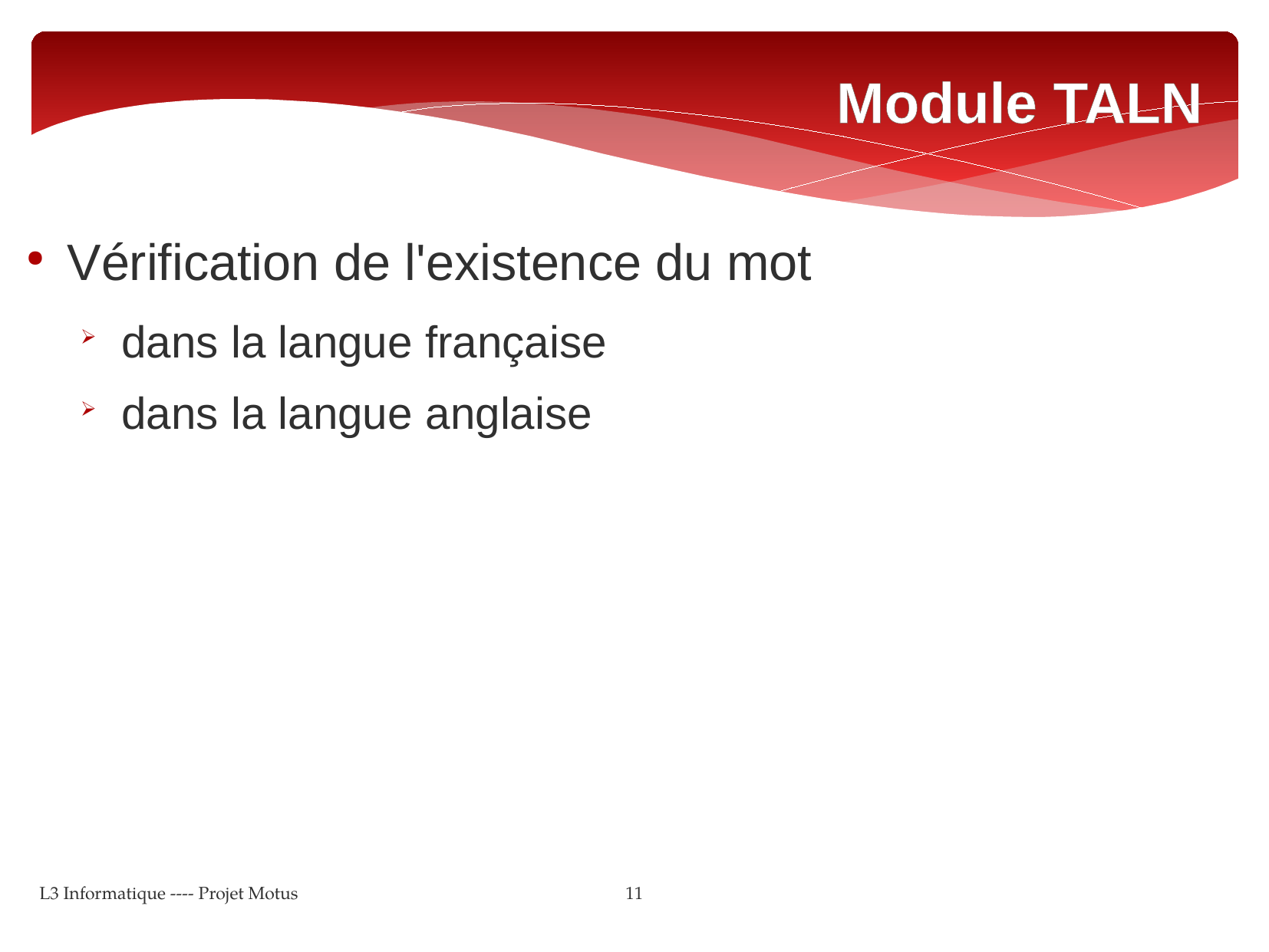

Module TALN
Vérification de l'existence du mot
dans la langue française
dans la langue anglaise

11
L3 Informatique ---- Projet Motus